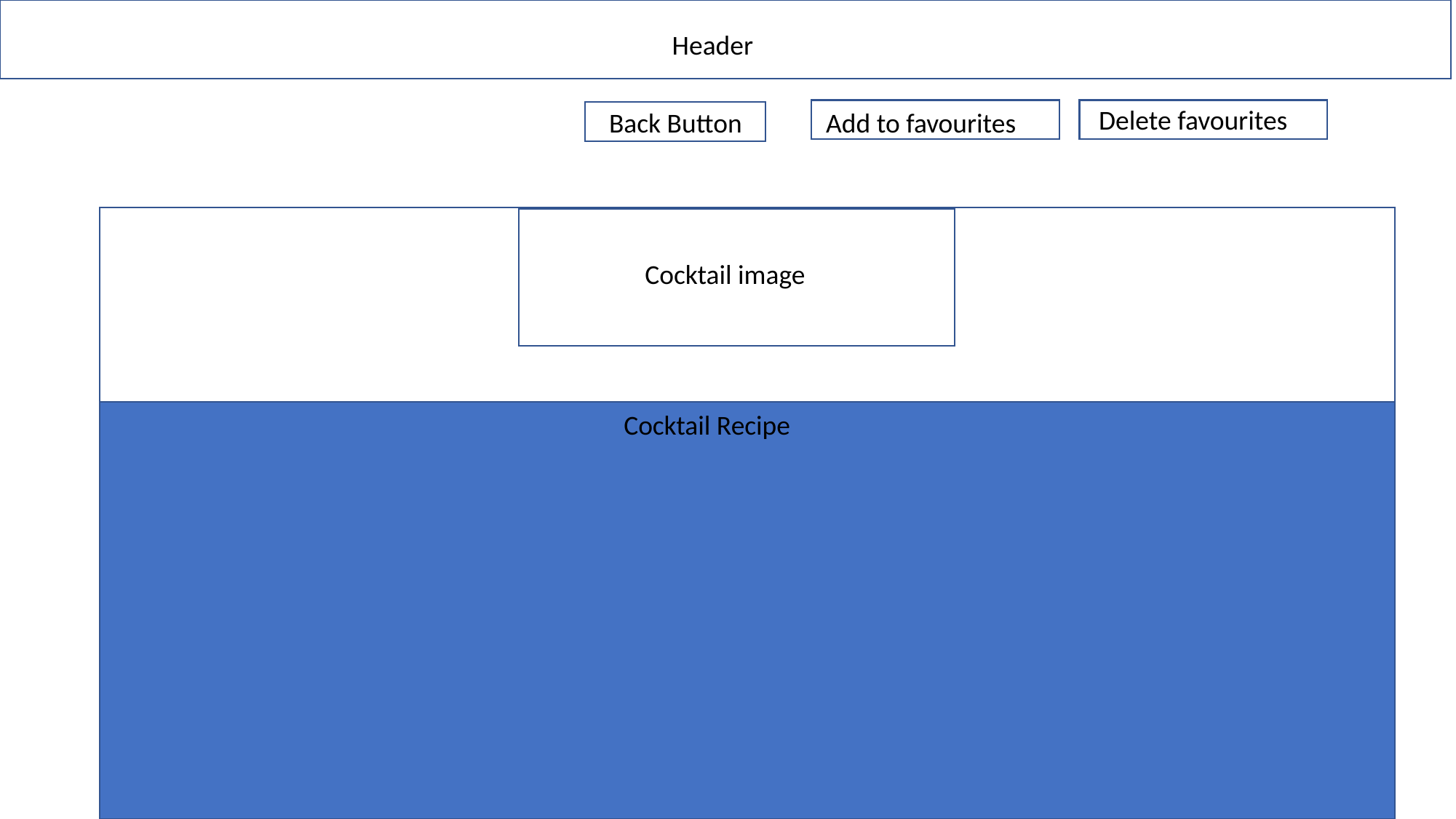

Header
Delete favourites
Add to favourites
Back Button

Cocktail image
Cocktail Recipe